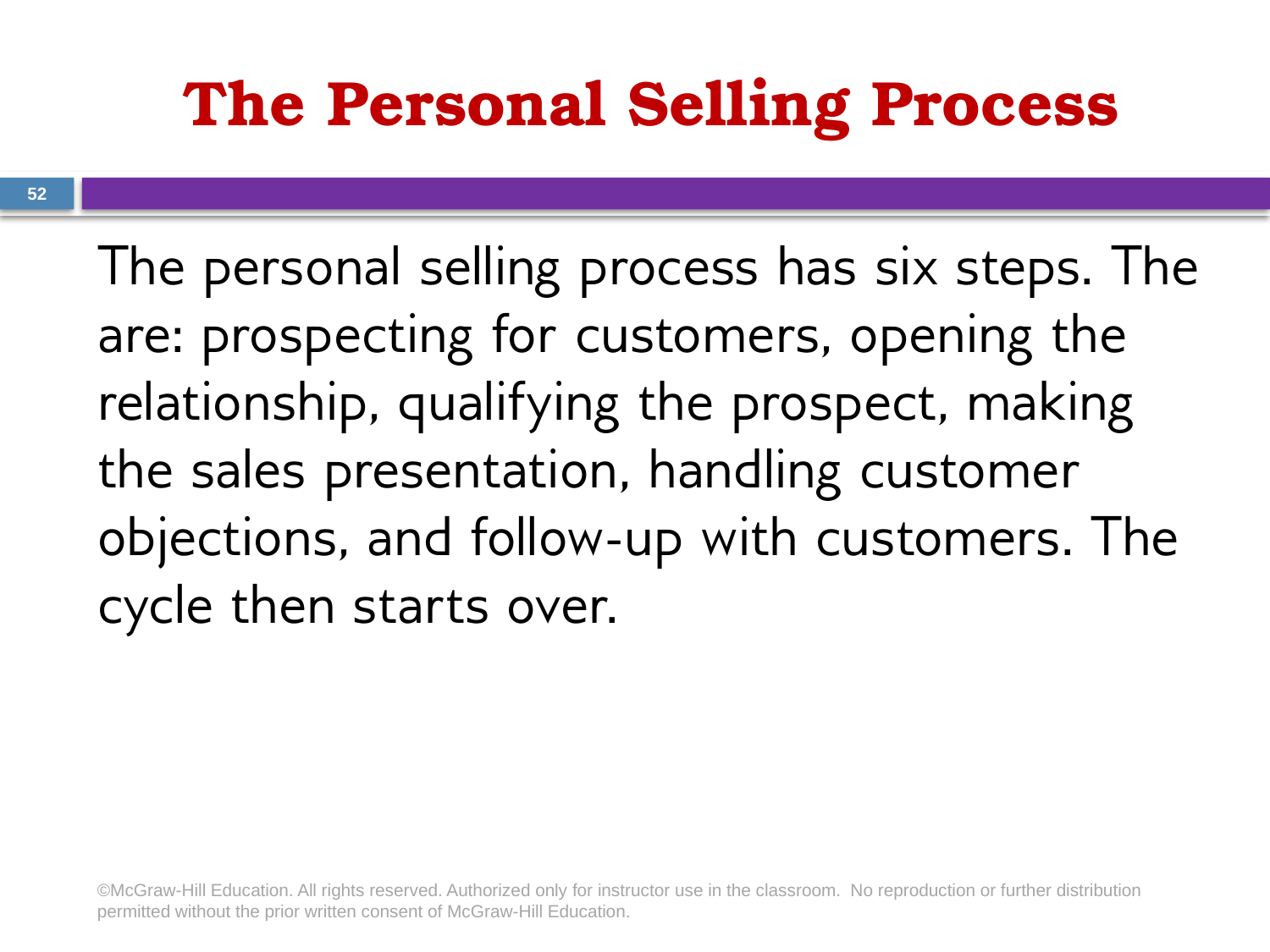

# The Personal Selling Process
52
The personal selling process has six steps. The are: prospecting for customers, opening the relationship, qualifying the prospect, making the sales presentation, handling customer objections, and follow-up with customers. The cycle then starts over.
©McGraw-Hill Education. All rights reserved. Authorized only for instructor use in the classroom.  No reproduction or further distribution permitted without the prior written consent of McGraw-Hill Education.